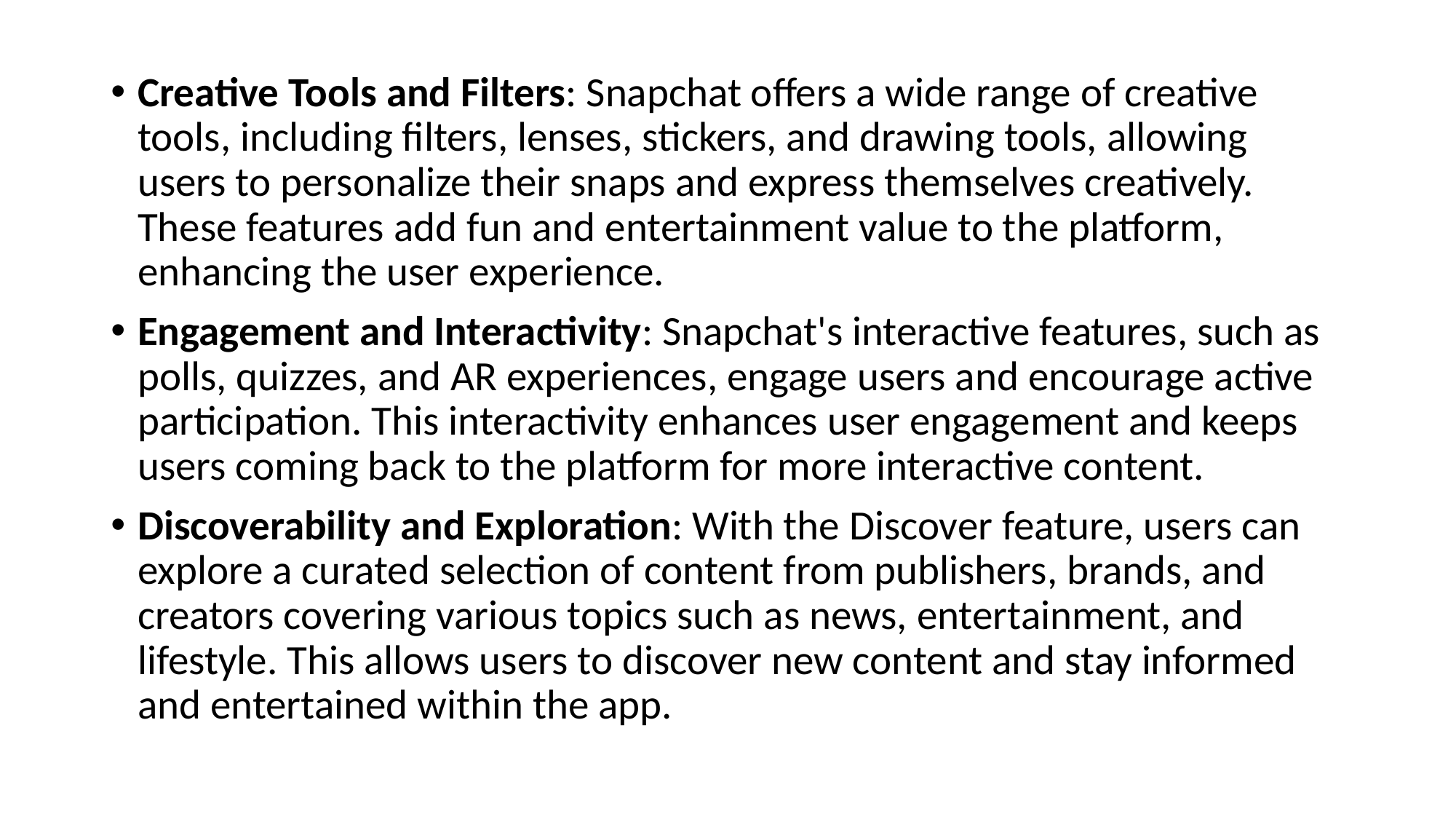

Creative Tools and Filters: Snapchat offers a wide range of creative tools, including filters, lenses, stickers, and drawing tools, allowing users to personalize their snaps and express themselves creatively. These features add fun and entertainment value to the platform, enhancing the user experience.
Engagement and Interactivity: Snapchat's interactive features, such as polls, quizzes, and AR experiences, engage users and encourage active participation. This interactivity enhances user engagement and keeps users coming back to the platform for more interactive content.
Discoverability and Exploration: With the Discover feature, users can explore a curated selection of content from publishers, brands, and creators covering various topics such as news, entertainment, and lifestyle. This allows users to discover new content and stay informed and entertained within the app.